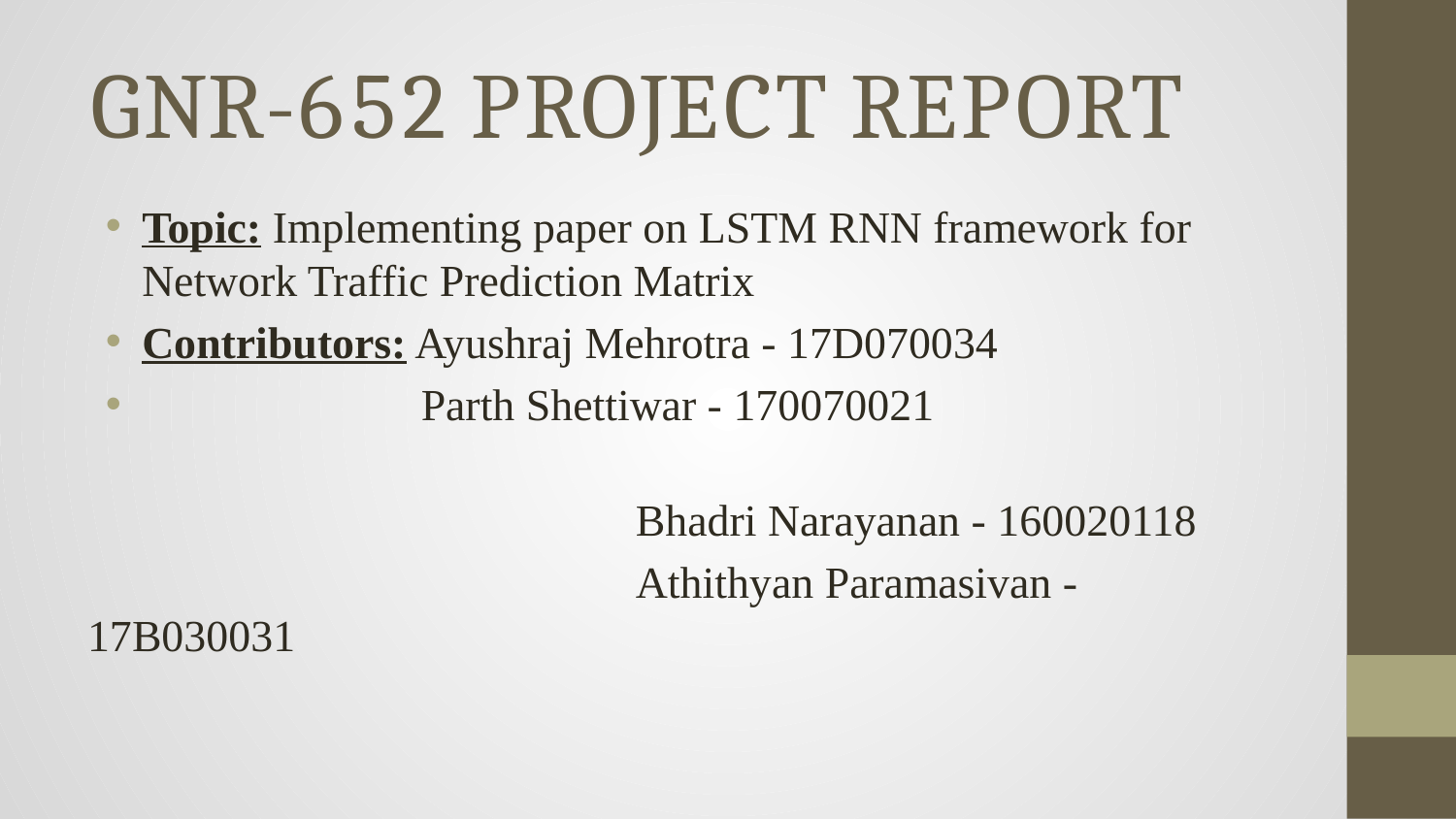

# GNR-652 PROJECT REPORT
Topic: Implementing paper on LSTM RNN framework for Network Traffic Prediction Matrix
Contributors: Ayushraj Mehrotra - 17D070034
                         Parth Shettiwar - 170070021
		  	          Bhadri Narayanan - 160020118
			          Athithyan Paramasivan - 17B030031